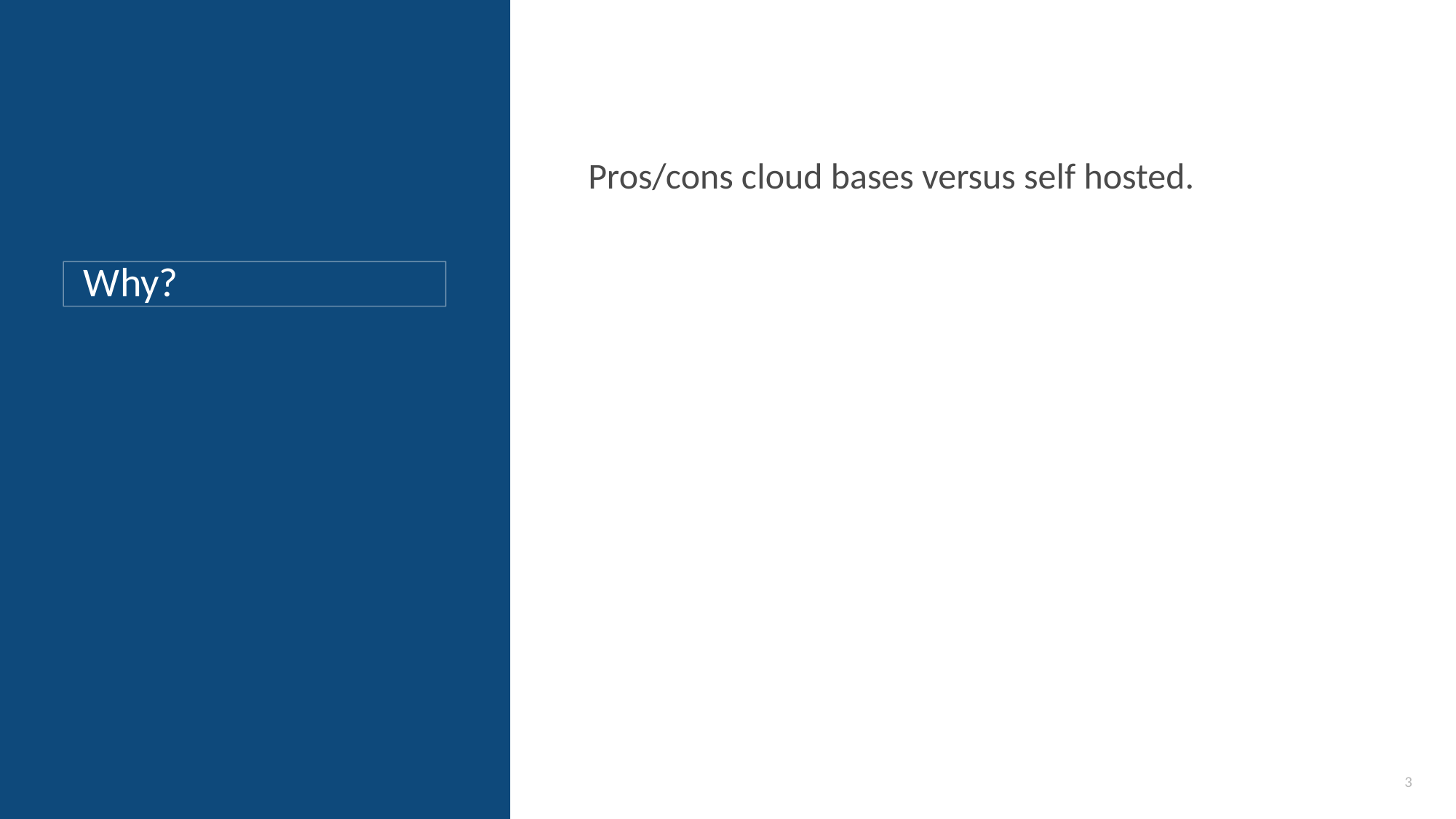

Pros/cons cloud bases versus self hosted.
# Why?
3